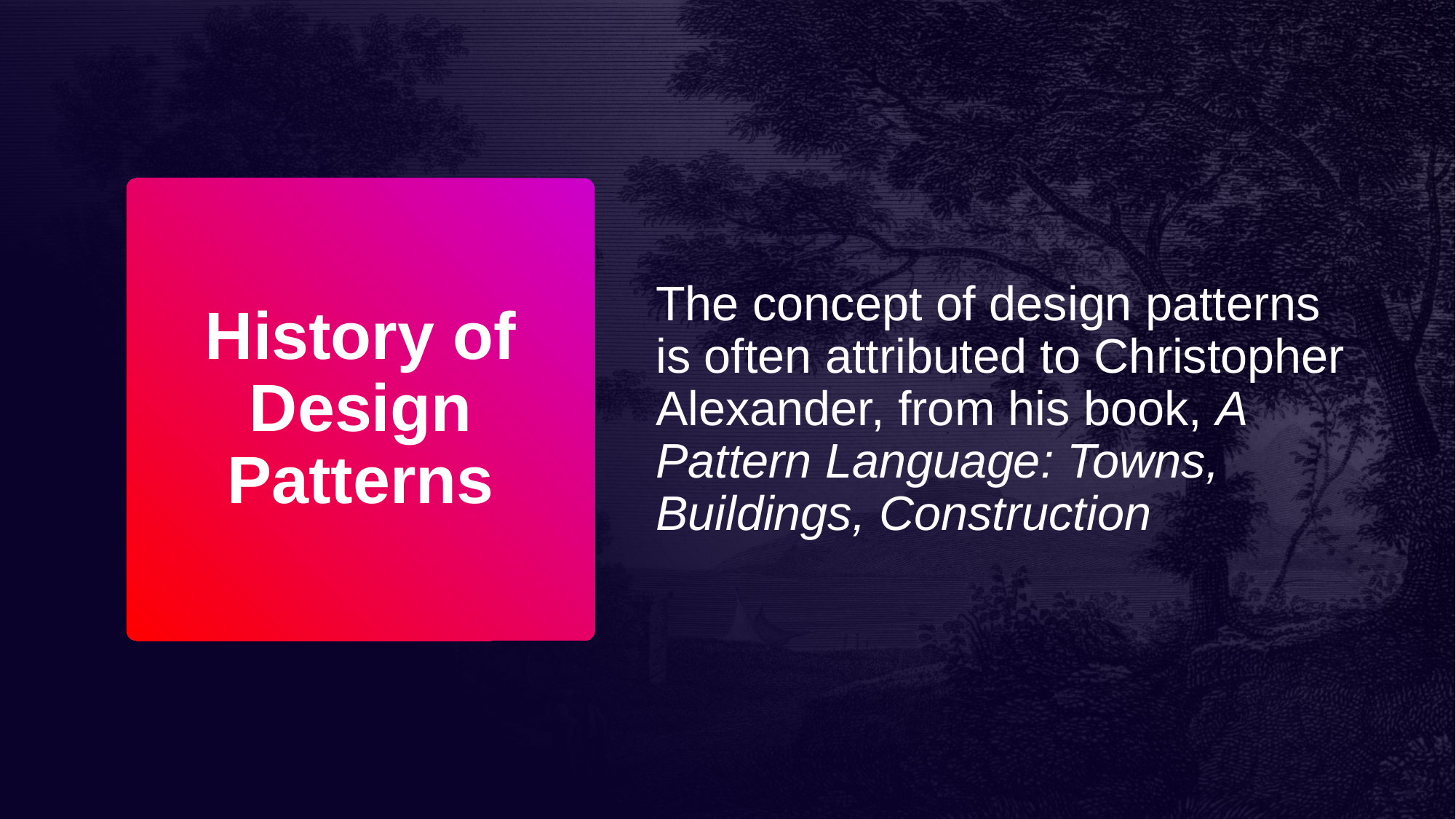

The concept of design patterns is often attributed to Christopher Alexander, from his book, A Pattern Language: Towns, Buildings, Construction
# History of Design Patterns